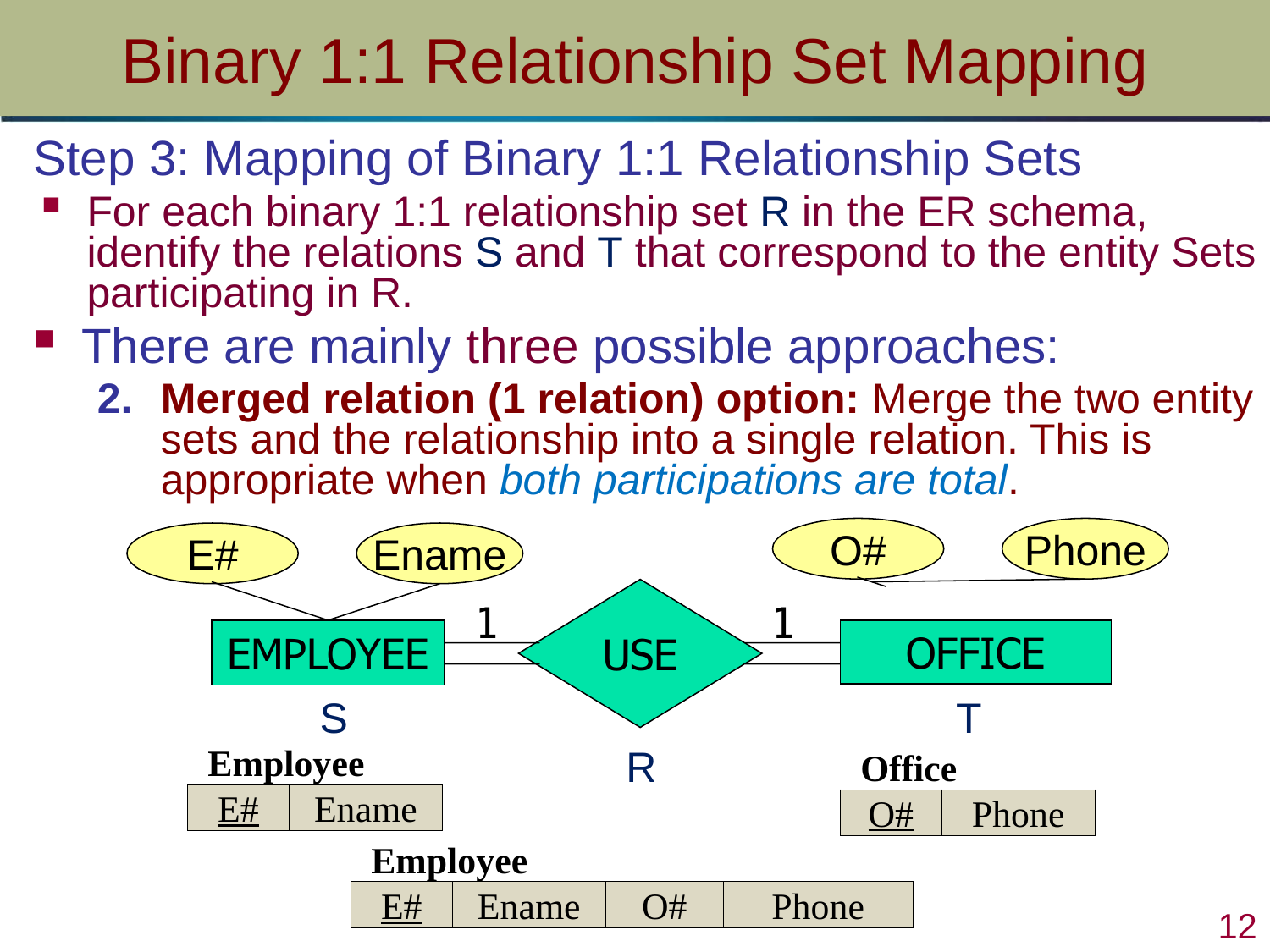

# Binary 1:1 Relationship Set Mapping
Step 3: Mapping of Binary 1:1 Relationship Sets
For each binary 1:1 relationship set R in the ER schema, identify the relations S and T that correspond to the entity Sets participating in R.
There are mainly three possible approaches:
Merged relation (1 relation) option: Merge the two entity sets and the relationship into a single relation. This is appropriate when both participations are total.
O#
Phone
E#
Ename
USE
1
1
EMPLOYEE
OFFICE

S
T
R
| Employee |  |
| --- | --- |
| E# | Ename |
| Office |  |
| --- | --- |
| O# | Phone |
| Employee |  |  |  |
| --- | --- | --- | --- |
| E# | Ename | O# | Phone |
 12